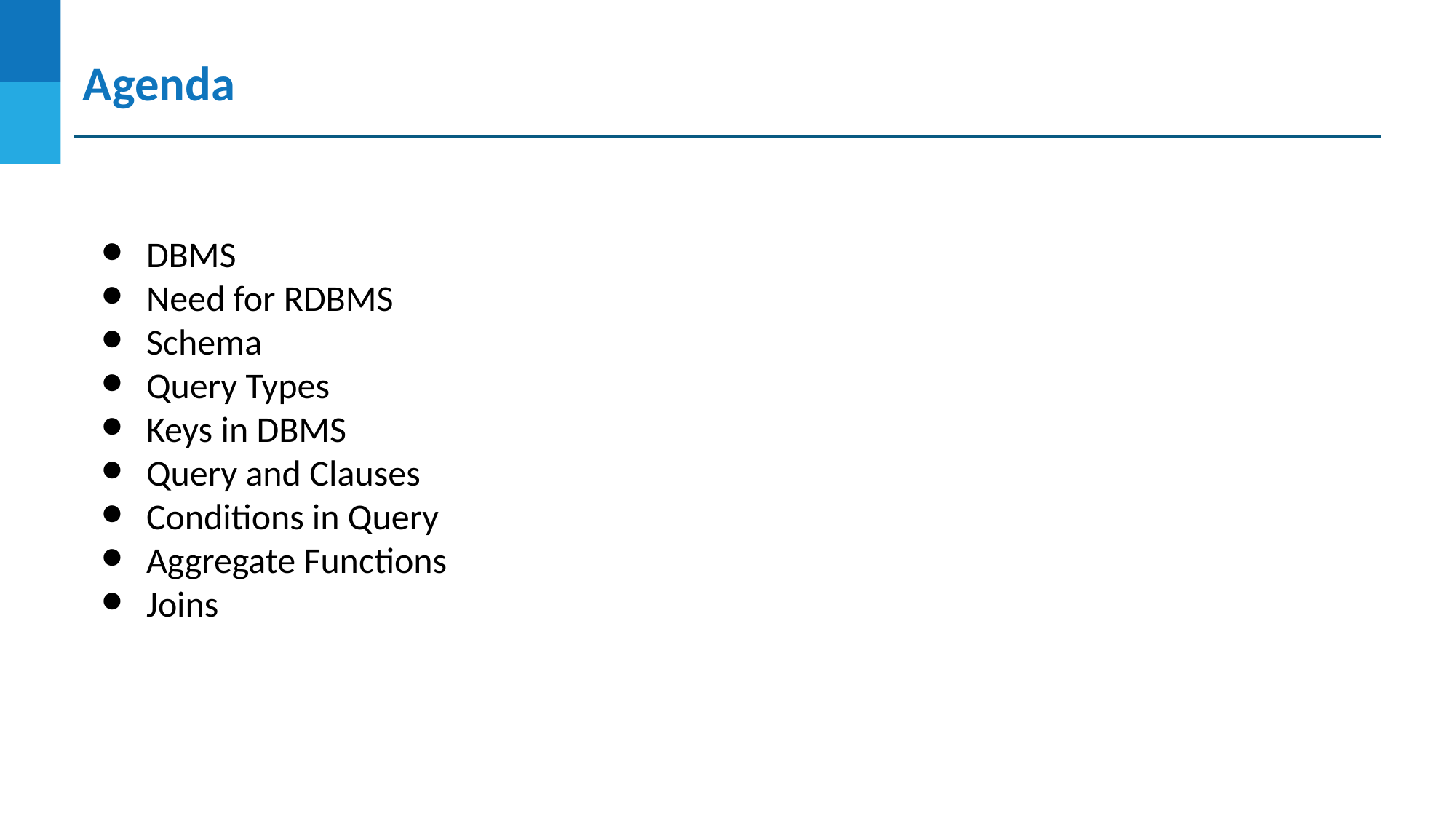

Agenda
DBMS
Need for RDBMS
Schema
Query Types
Keys in DBMS
Query and Clauses
Conditions in Query
Aggregate Functions
Joins